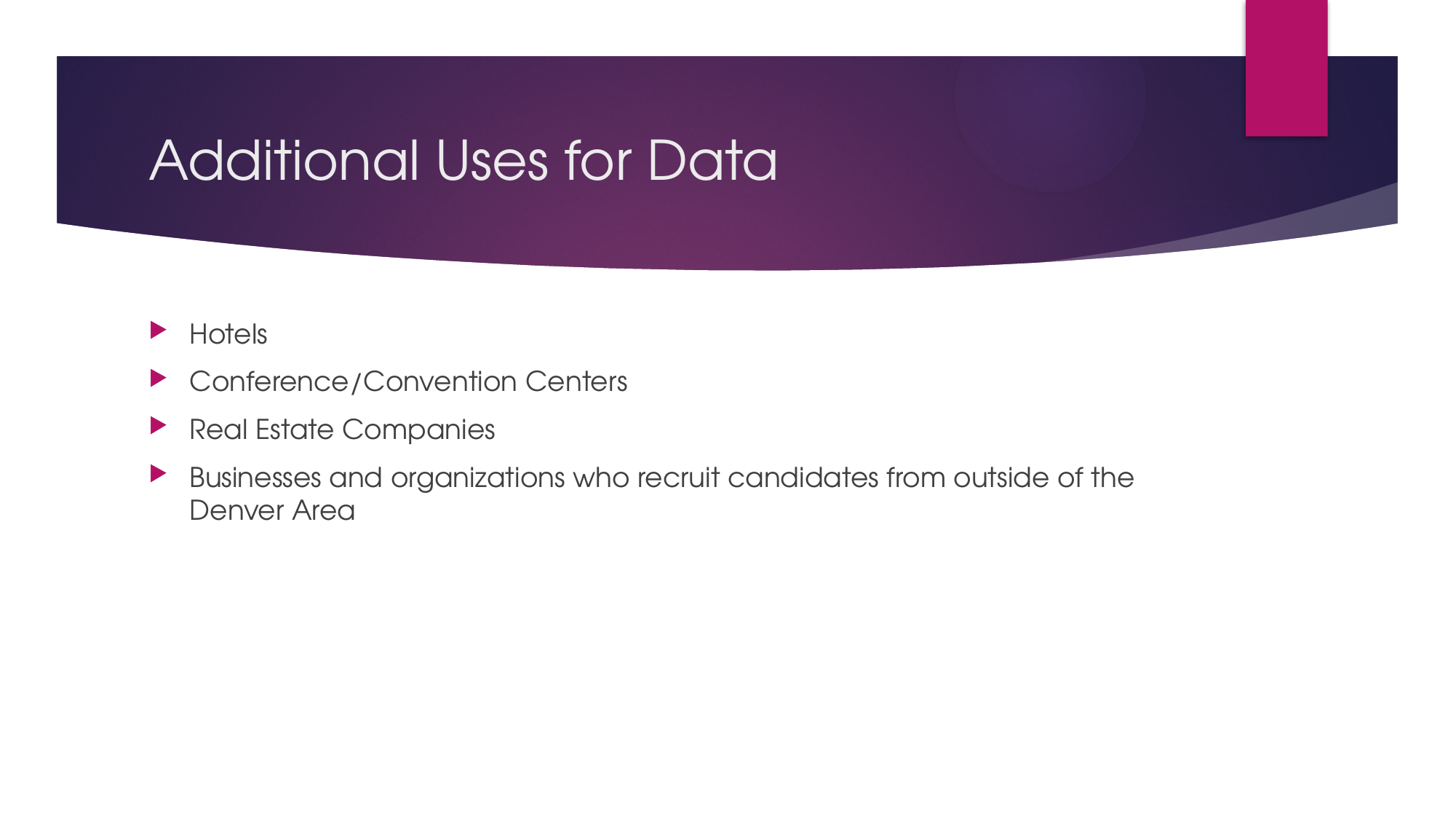

# Additional Uses for Data
Hotels
Conference/Convention Centers
Real Estate Companies
Businesses and organizations who recruit candidates from outside of the Denver Area